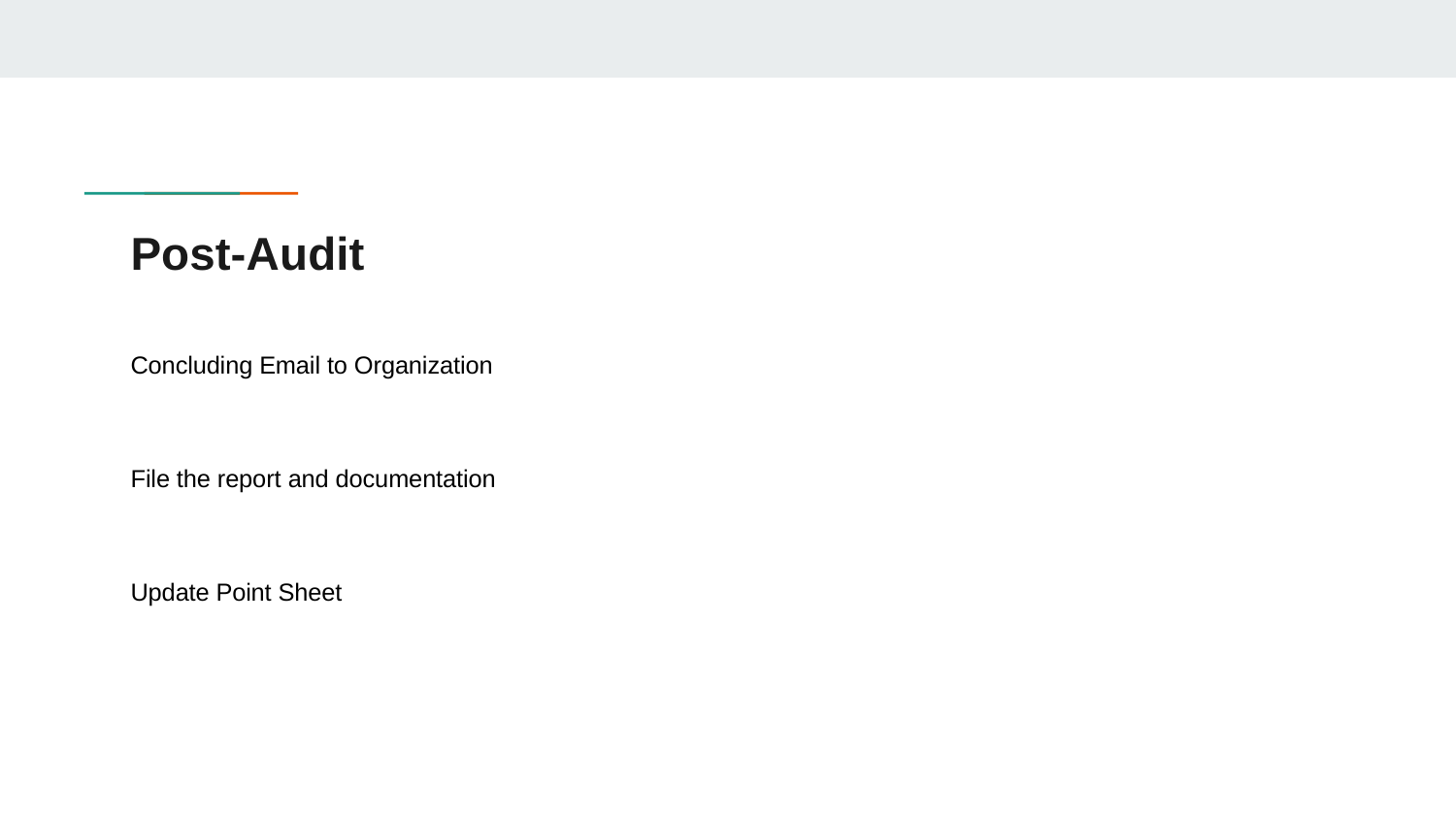

# Post-Audit
Concluding Email to Organization

File the report and documentation

Update Point Sheet